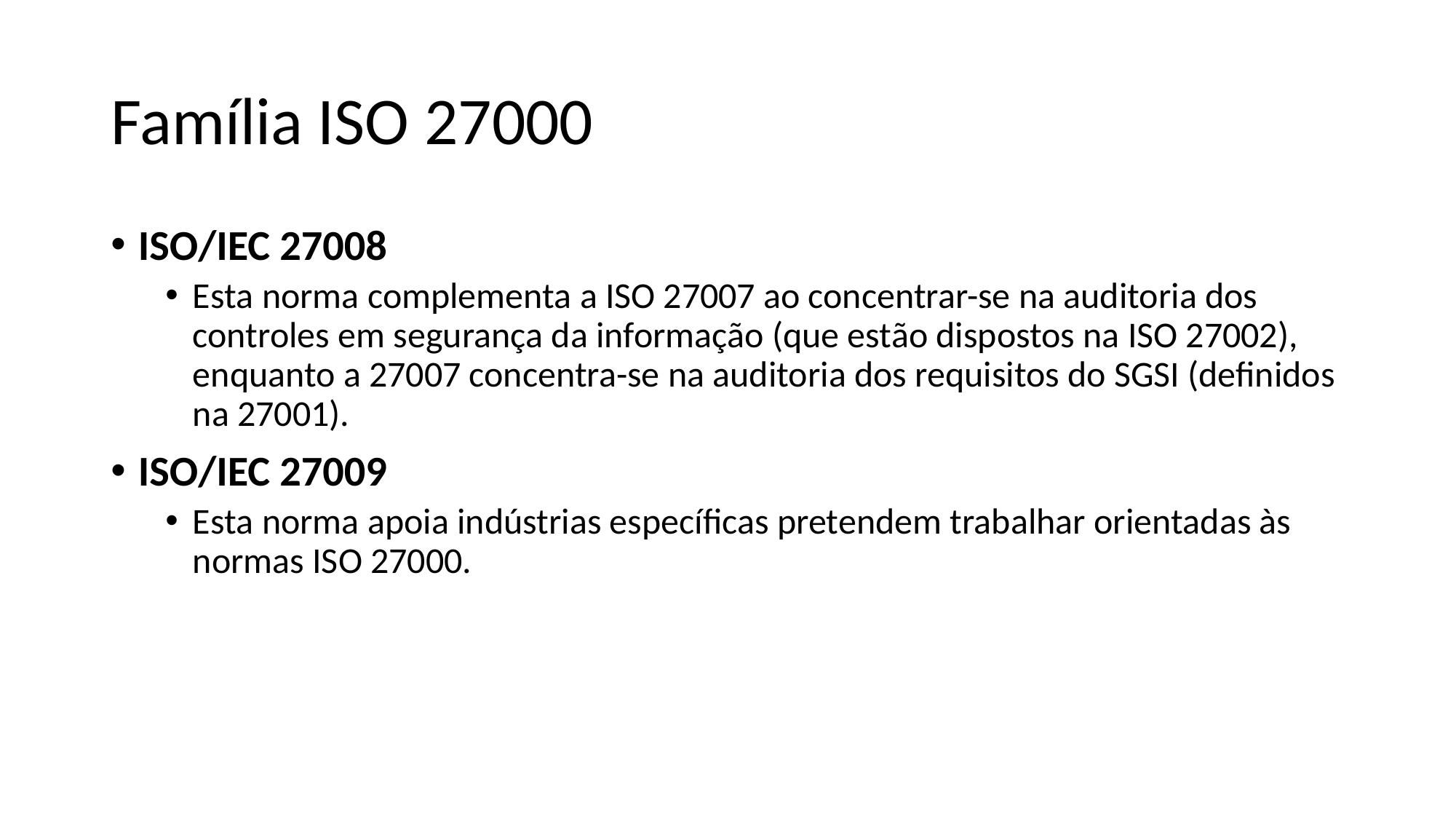

# Família ISO 27000
ISO/IEC 27008
Esta norma complementa a ISO 27007 ao concentrar-se na auditoria dos controles em segurança da informação (que estão dispostos na ISO 27002), enquanto a 27007 concentra-se na auditoria dos requisitos do SGSI (definidos na 27001).
ISO/IEC 27009
Esta norma apoia indústrias específicas pretendem trabalhar orientadas às normas ISO 27000.